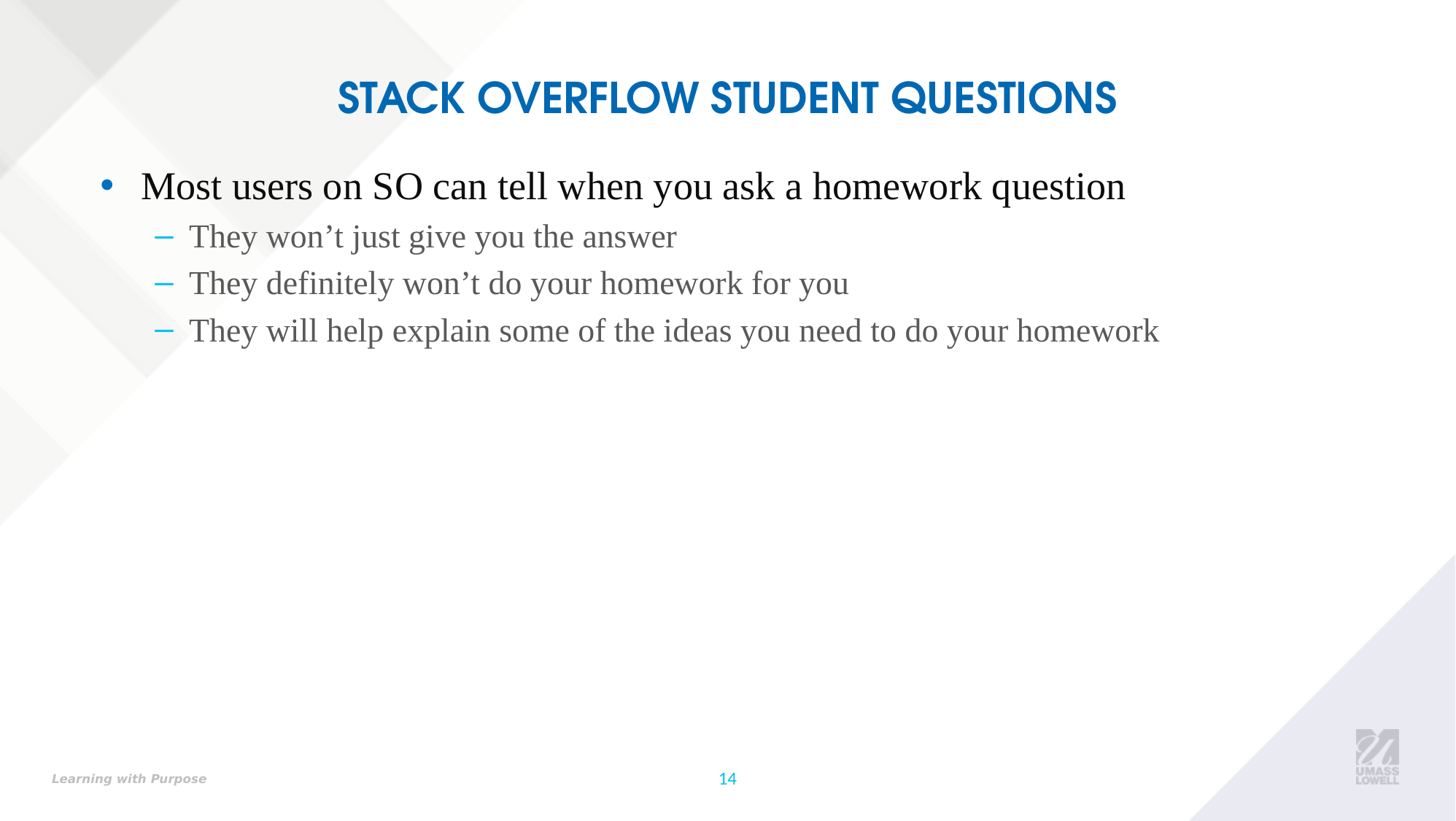

# Stack Overflow student Questions
Most users on SO can tell when you ask a homework question
They won’t just give you the answer
They definitely won’t do your homework for you
They will help explain some of the ideas you need to do your homework
14